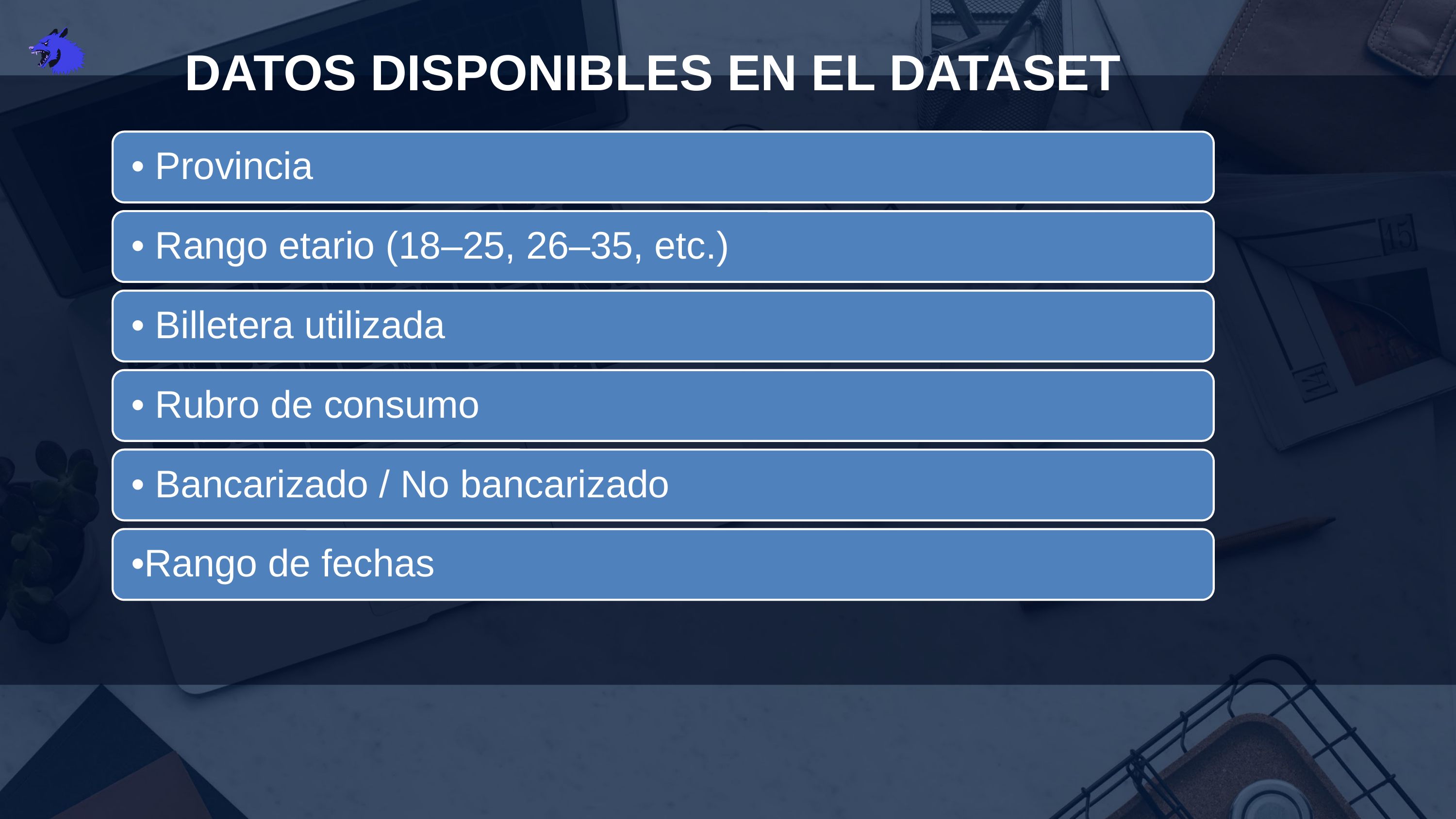

DATOS DISPONIBLES EN EL DATASET
• Provincia
• Rango etario (18–25, 26–35, etc.)
• Billetera utilizada
• Rubro de consumo
• Bancarizado / No bancarizado
•Rango de fechas